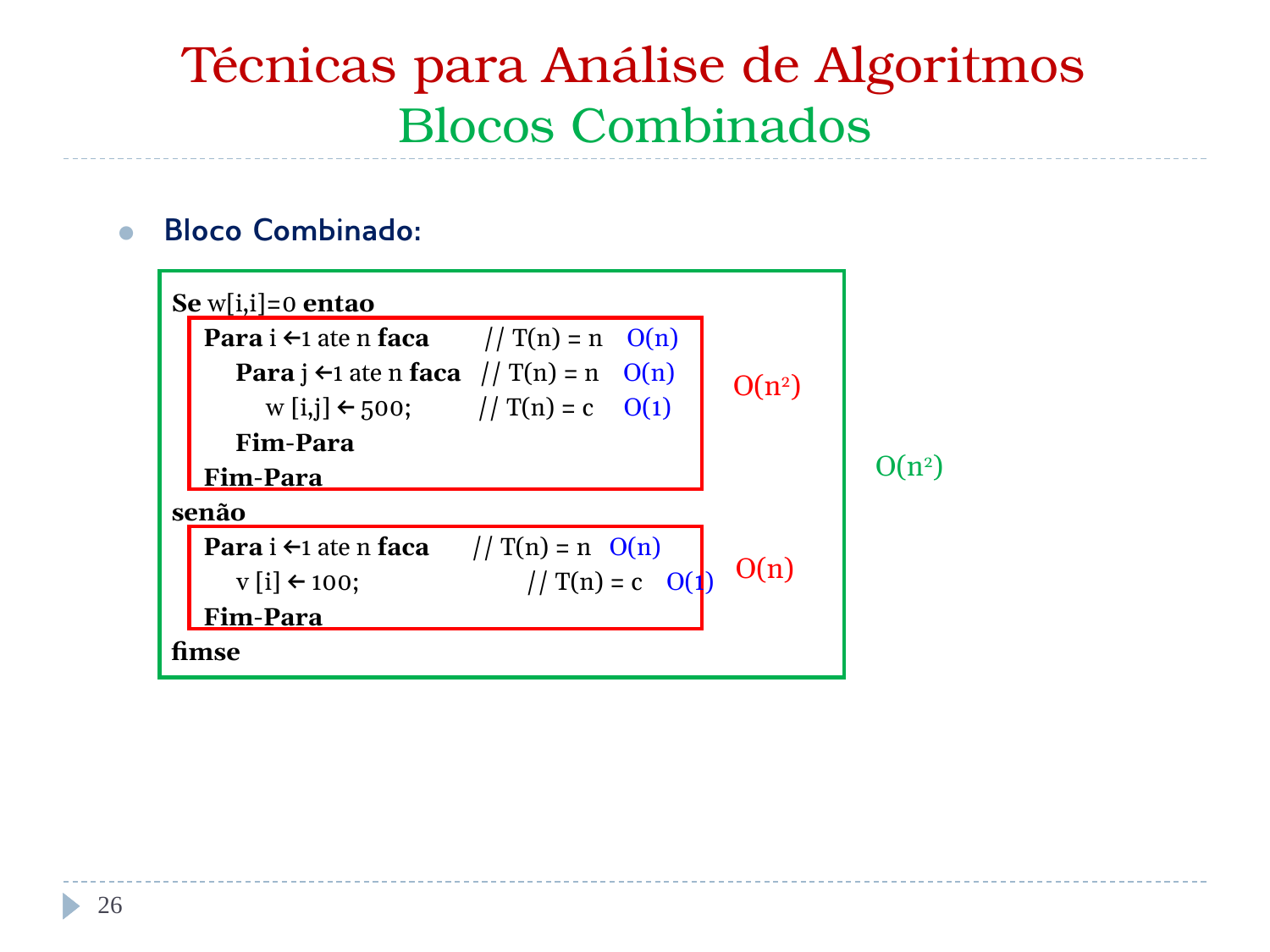

# Técnicas para Análise de Algoritmos Blocos Combinados

Bloco Combinado:

Se w[i,i]=0 entao
     Para i ←1 ate n faca         // T(n) = n    O(n)
          Para j ←1 ate n faca   // T(n) = n    O(n)
                w [i,j] ← 500;           // T(n) = c     O(1)
          Fim-Para
     Fim-Para
senão
     Para i ←1 ate n faca       // T(n) = n   O(n)
           v [i] ← 100;	           // T(n) = c    O(1)
     Fim-Para
fimse

O(n2)
O(n2)

O(n)
26